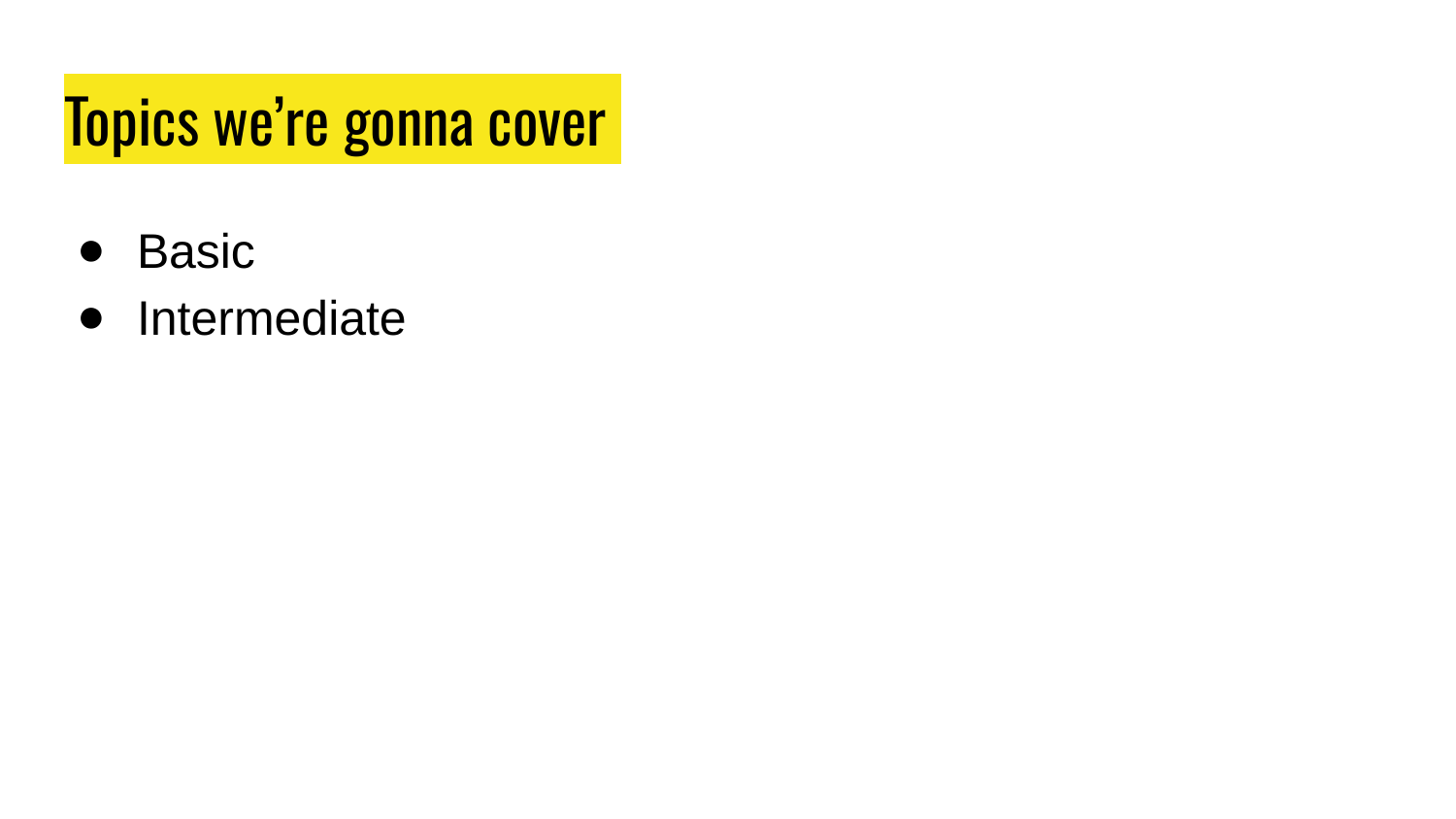

# Topics we’re gonna cover
Basic
Intermediate